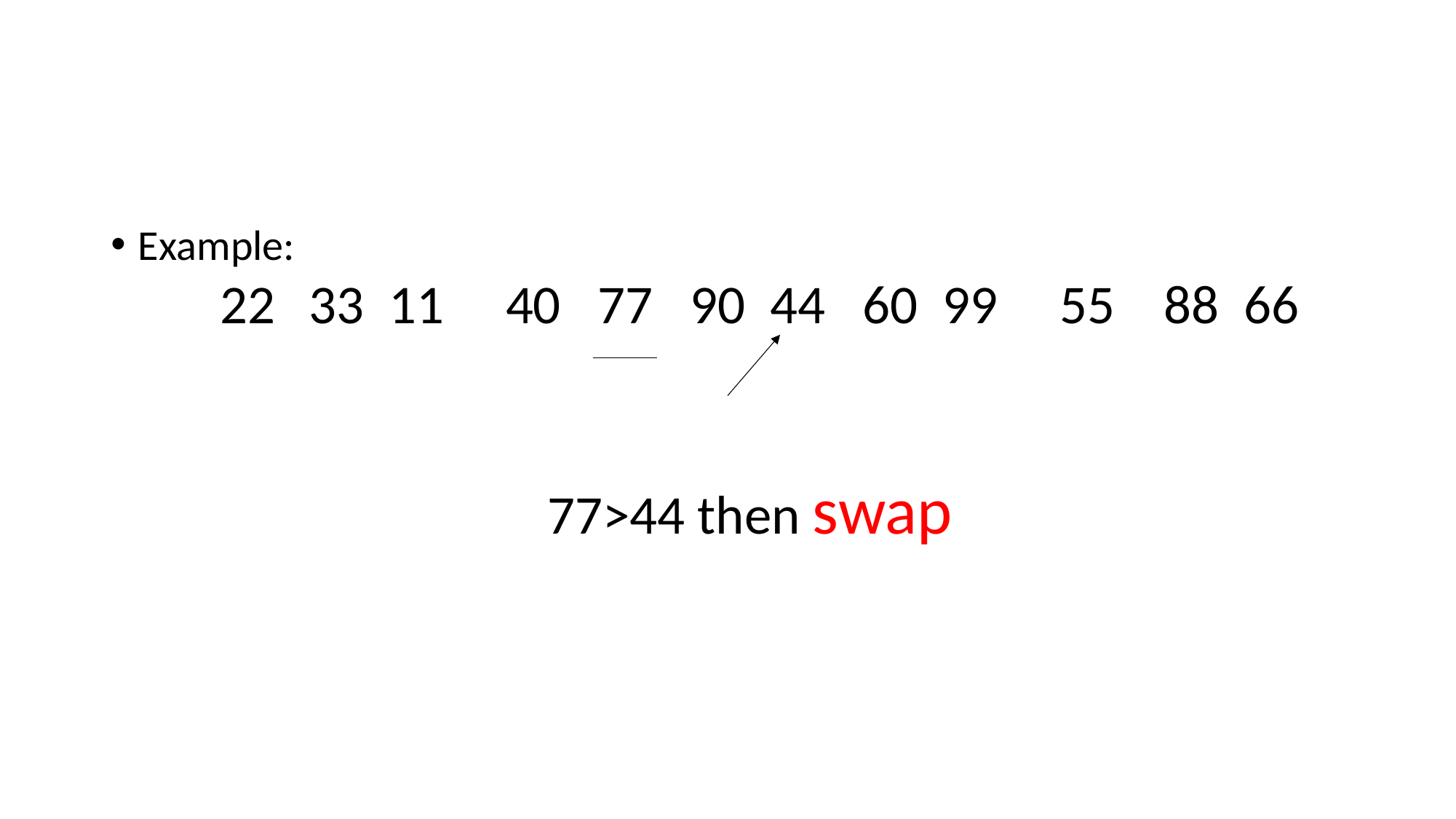

#
Example:
33  11     40   77   90  44   60  99     55    88  66

			77>44 then swap